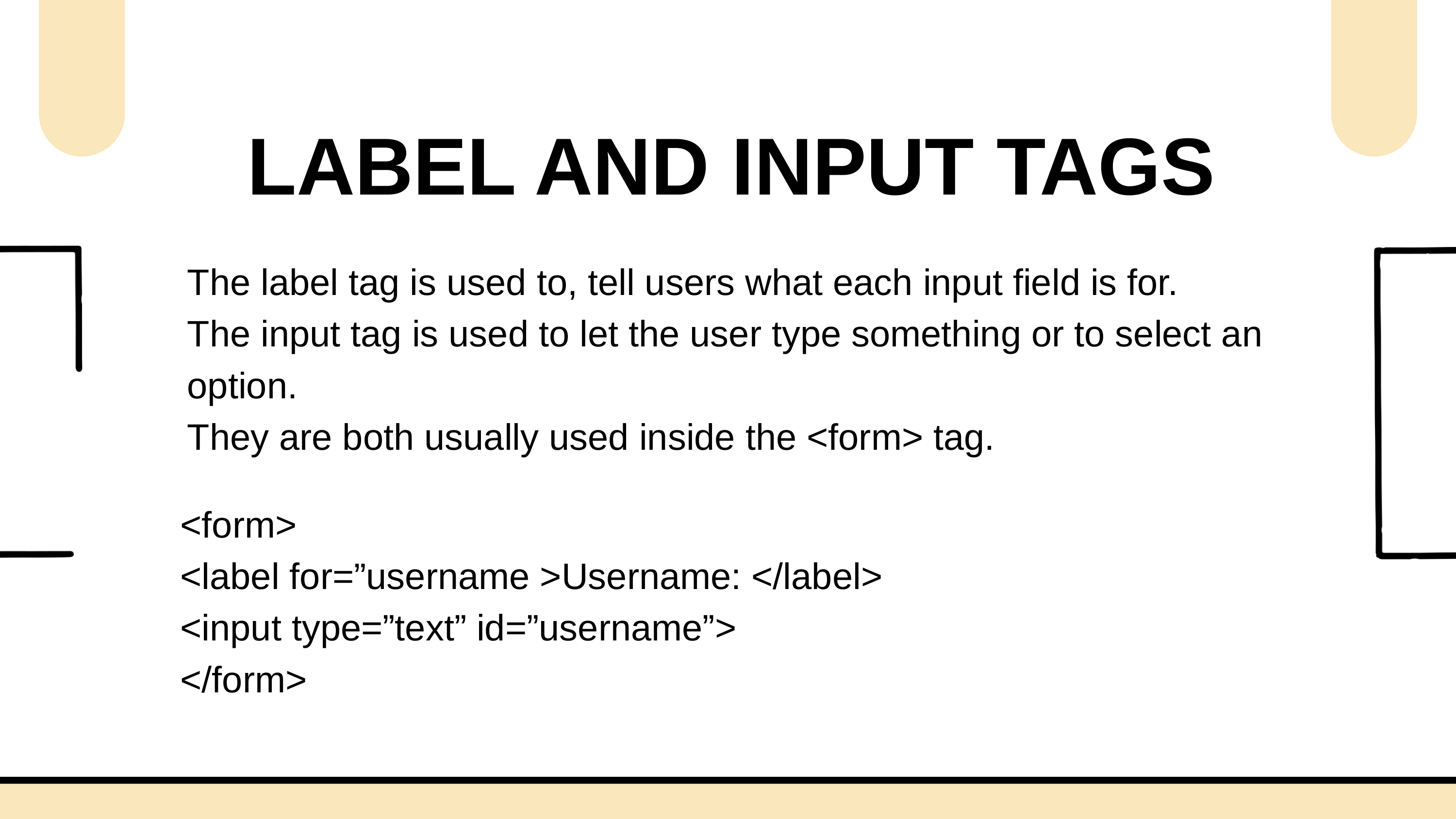

LABEL AND INPUT TAGS

The label tag is used to, tell users what each input field is for.
The input tag is used to let the user type something or to select an option.
They are both usually used inside the <form> tag.
<form>
<label for=”username >Username: </label>
<input type=”text” id=”username”>
</form>